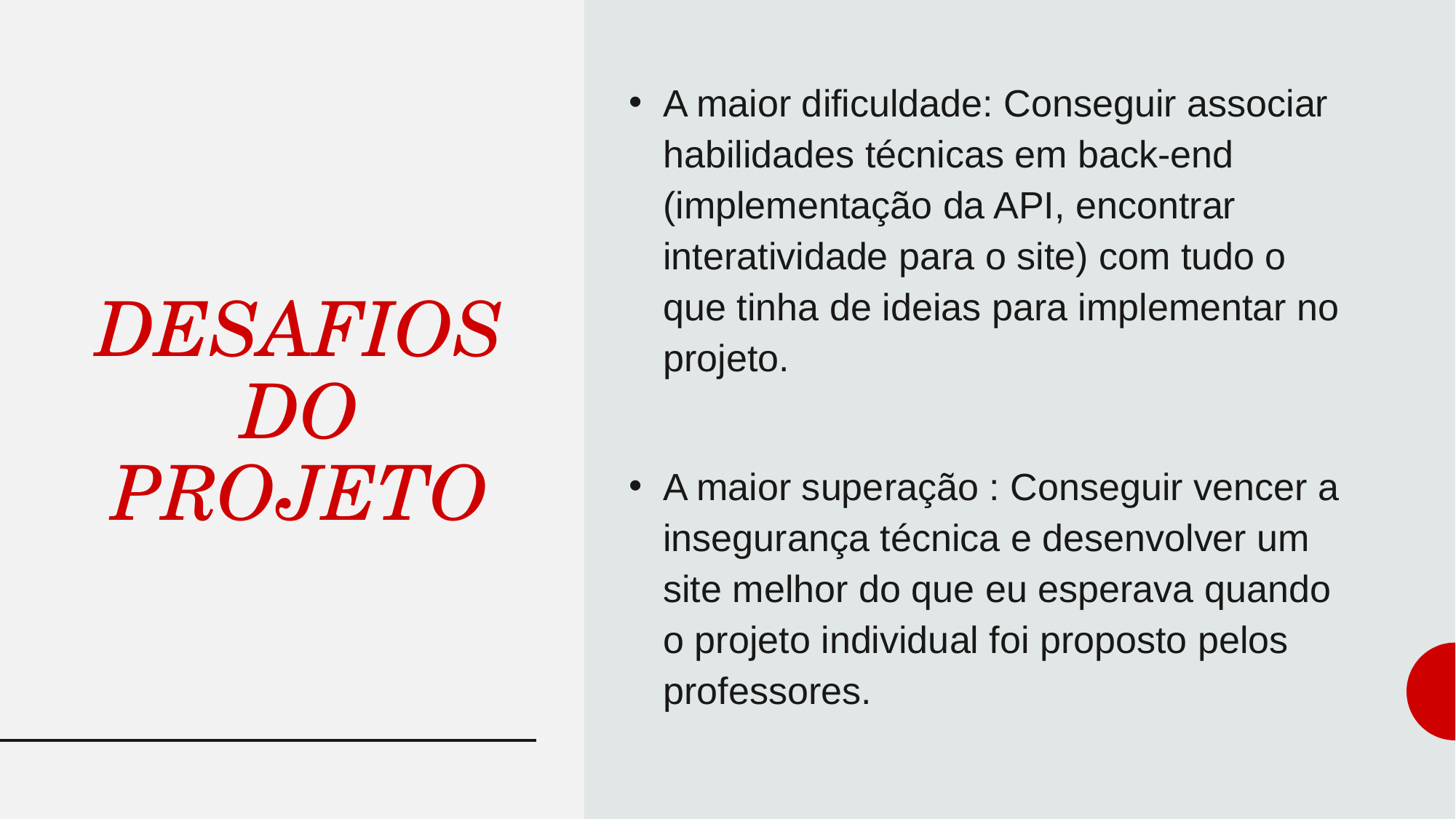

A maior dificuldade: Conseguir associar habilidades técnicas em back-end (implementação da API, encontrar interatividade para o site) com tudo o que tinha de ideias para implementar no projeto.

A maior superação : Conseguir vencer a insegurança técnica e desenvolver um site melhor do que eu esperava quando o projeto individual foi proposto pelos professores.

# DESAFIOS DO PROJETO